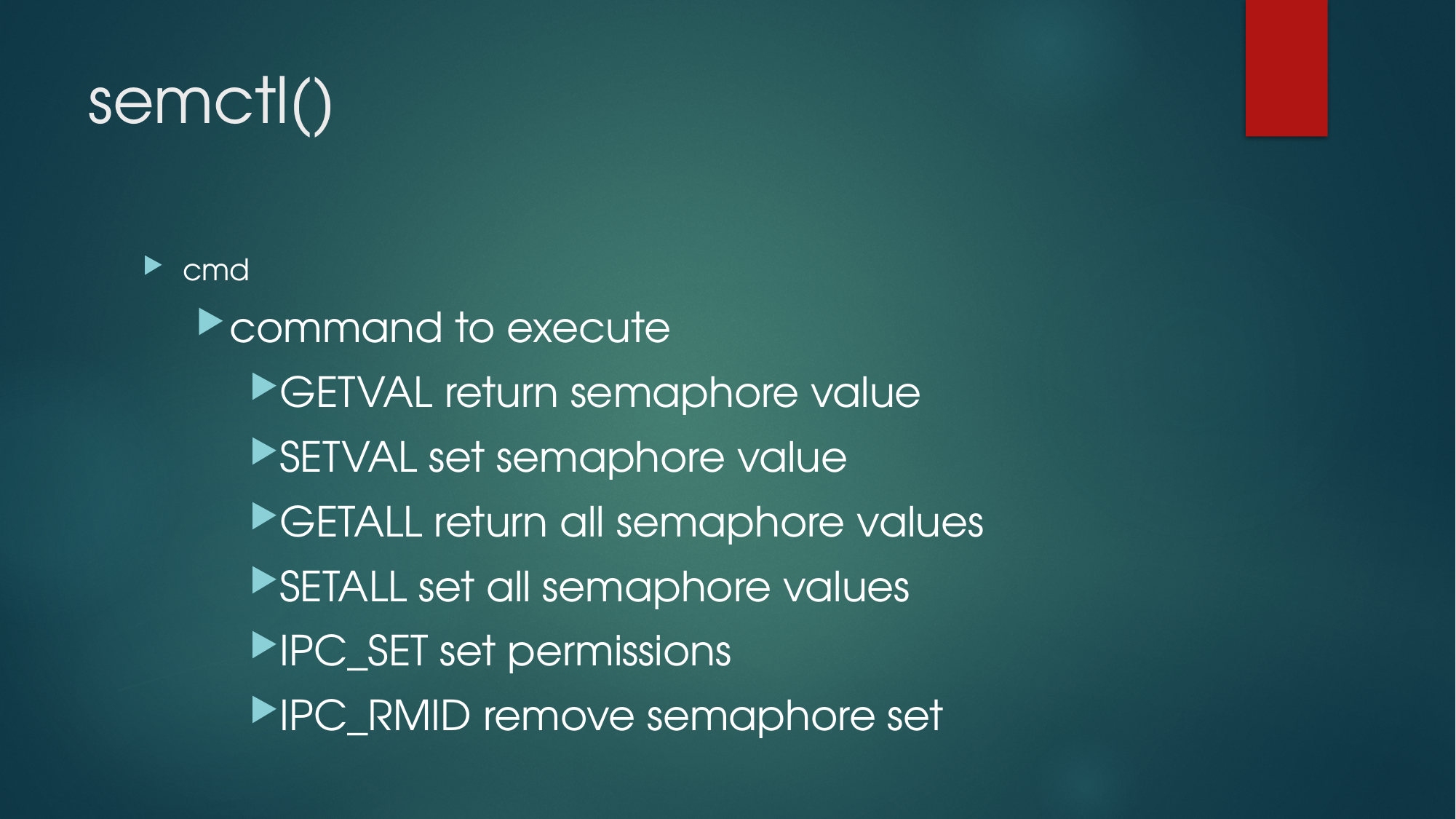

# semctl()
cmd
command to execute
GETVAL return semaphore value
SETVAL set semaphore value
GETALL return all semaphore values
SETALL set all semaphore values
IPC_SET set permissions
IPC_RMID remove semaphore set